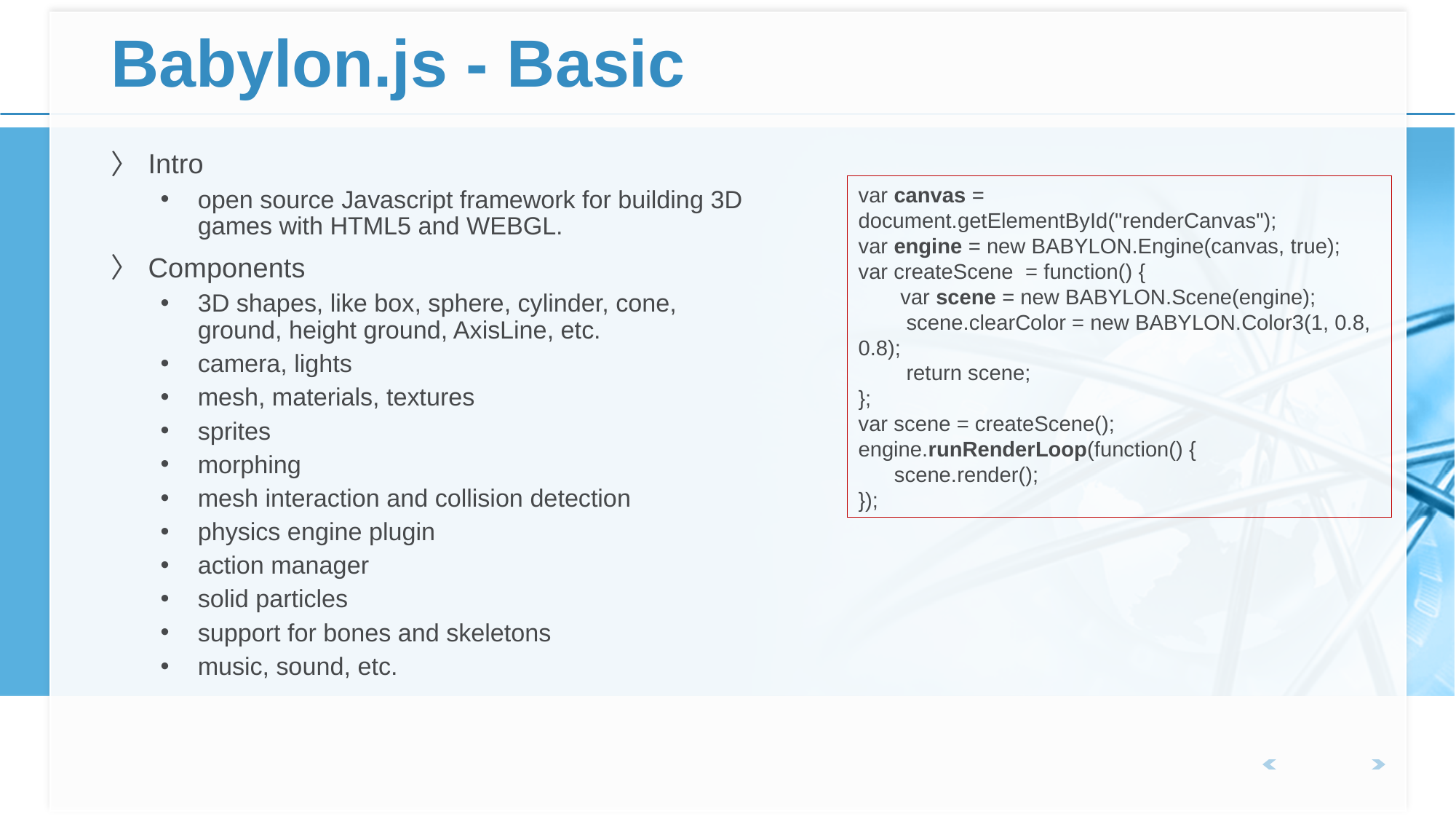

# Babylon.js - Basic
Intro
open source Javascript framework for building 3D games with HTML5 and WEBGL.
Components
3D shapes, like box, sphere, cylinder, cone, ground, height ground, AxisLine, etc.
camera, lights
mesh, materials, textures
sprites
morphing
mesh interaction and collision detection
physics engine plugin
action manager
solid particles
support for bones and skeletons
music, sound, etc.
var canvas = document.getElementById("renderCanvas");
var engine = new BABYLON.Engine(canvas, true);
var createScene  = function() {
       var scene = new BABYLON.Scene(engine);
        scene.clearColor = new BABYLON.Color3(1, 0.8, 0.8);
        return scene;
};
var scene = createScene();
engine.runRenderLoop(function() {
      scene.render();
});